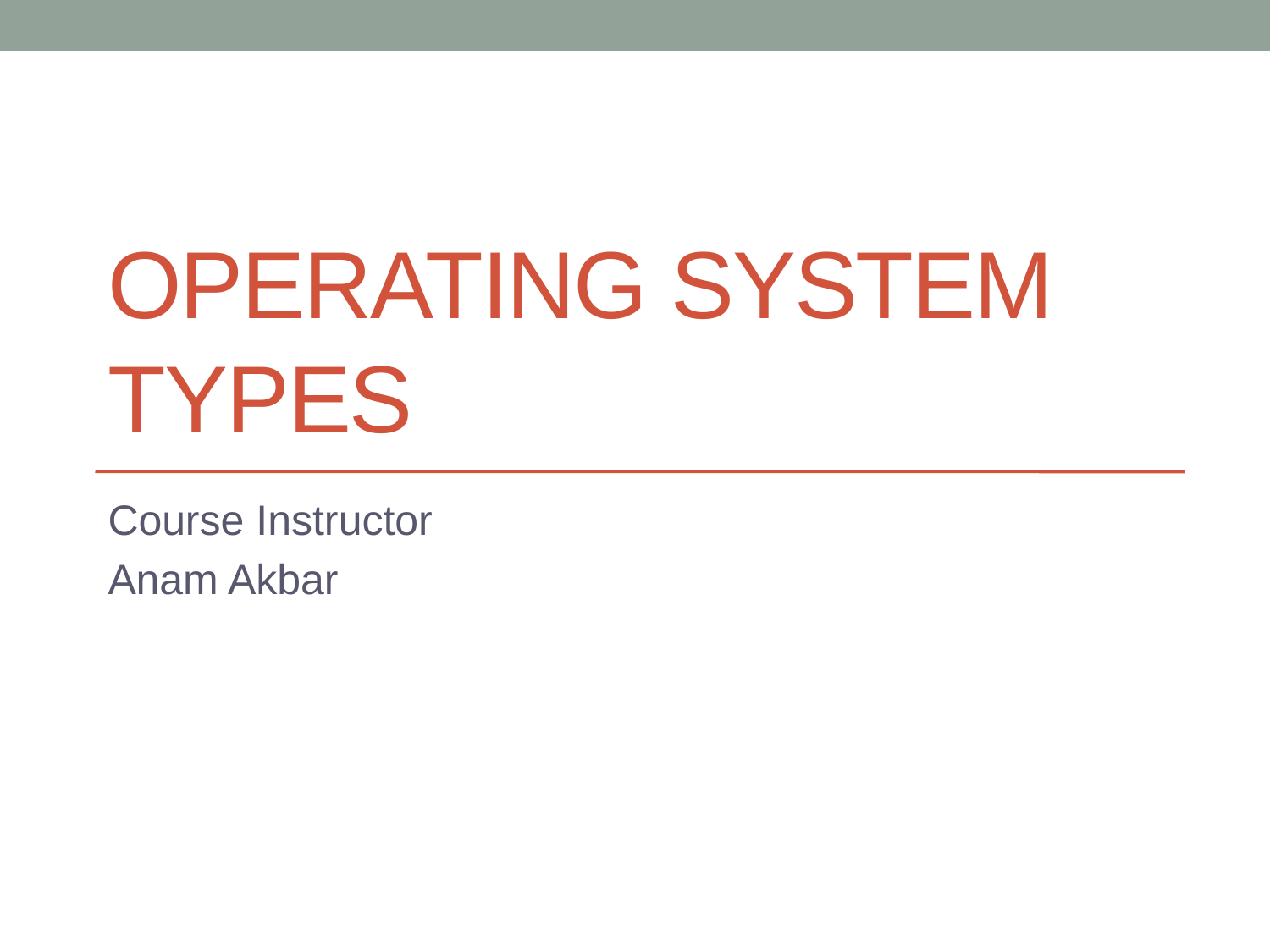

# Operating SYSTEM TYPES
Course Instructor
Anam Akbar